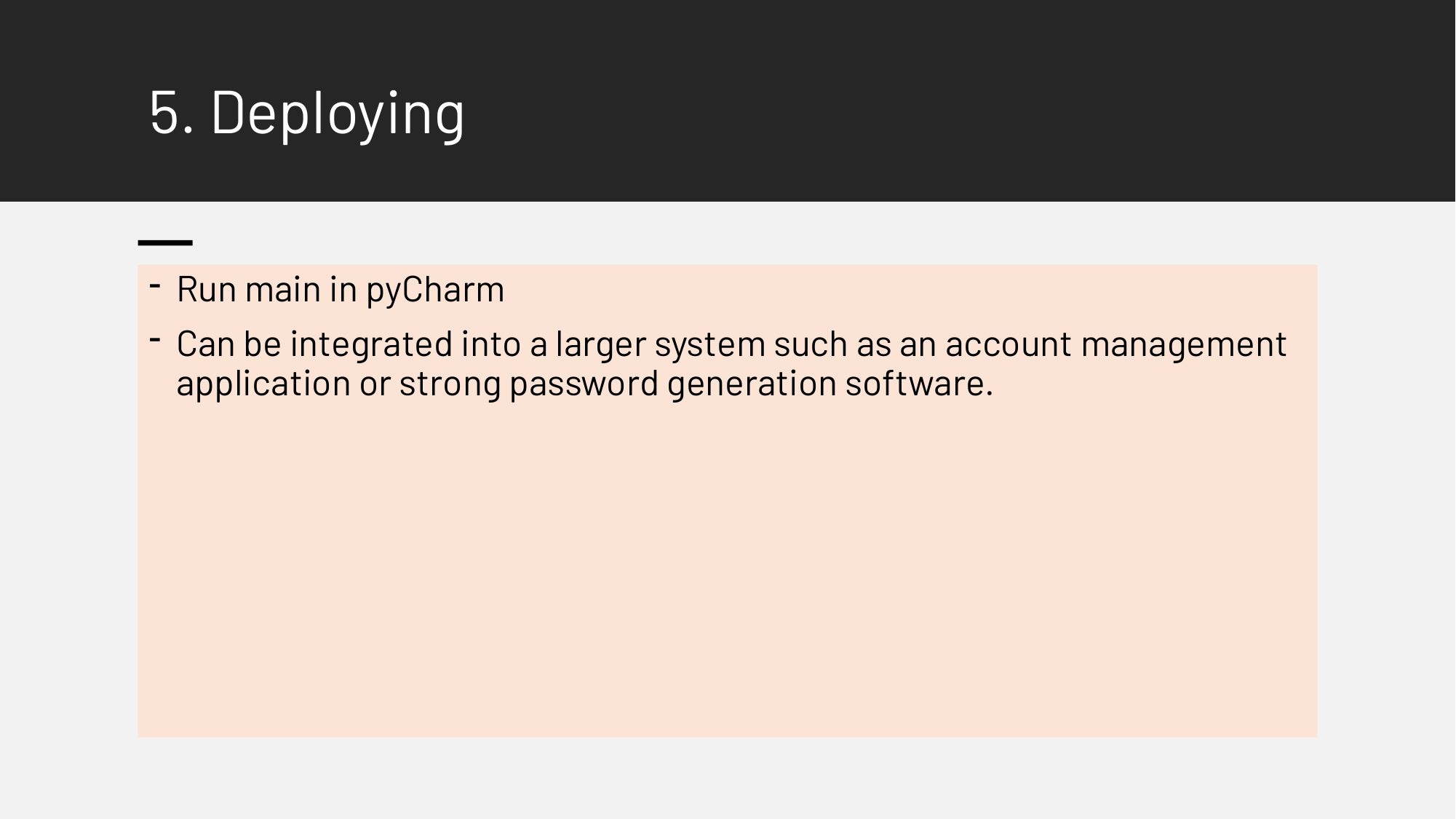

# 5. Deploying

Run main in pyCharm
Can be integrated into a larger system such as an account management application or strong password generation software.